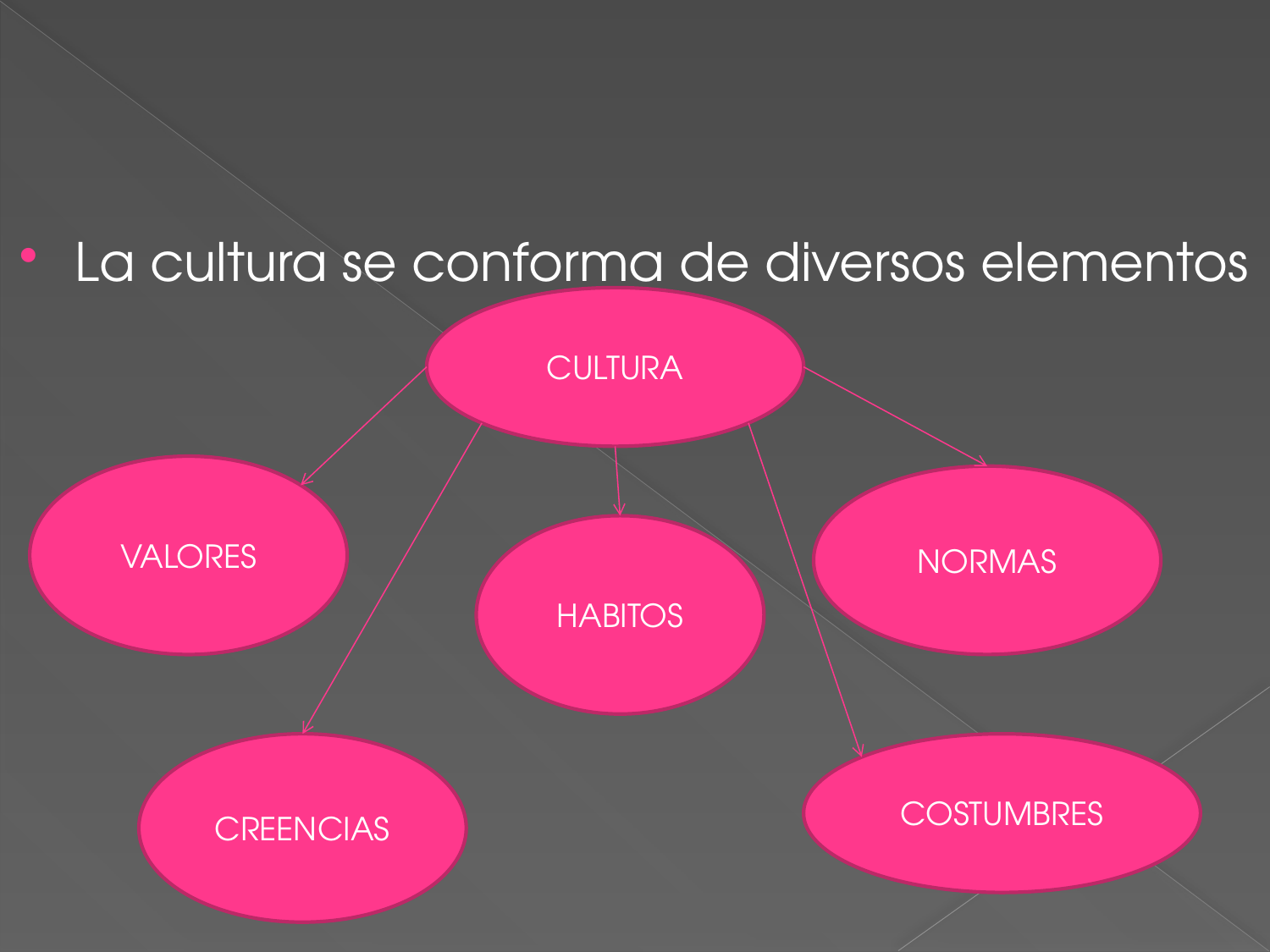

#
La cultura se conforma de diversos elementos

CULTURA
VALORES
NORMAS
HABITOS
CREENCIAS
COSTUMBRES